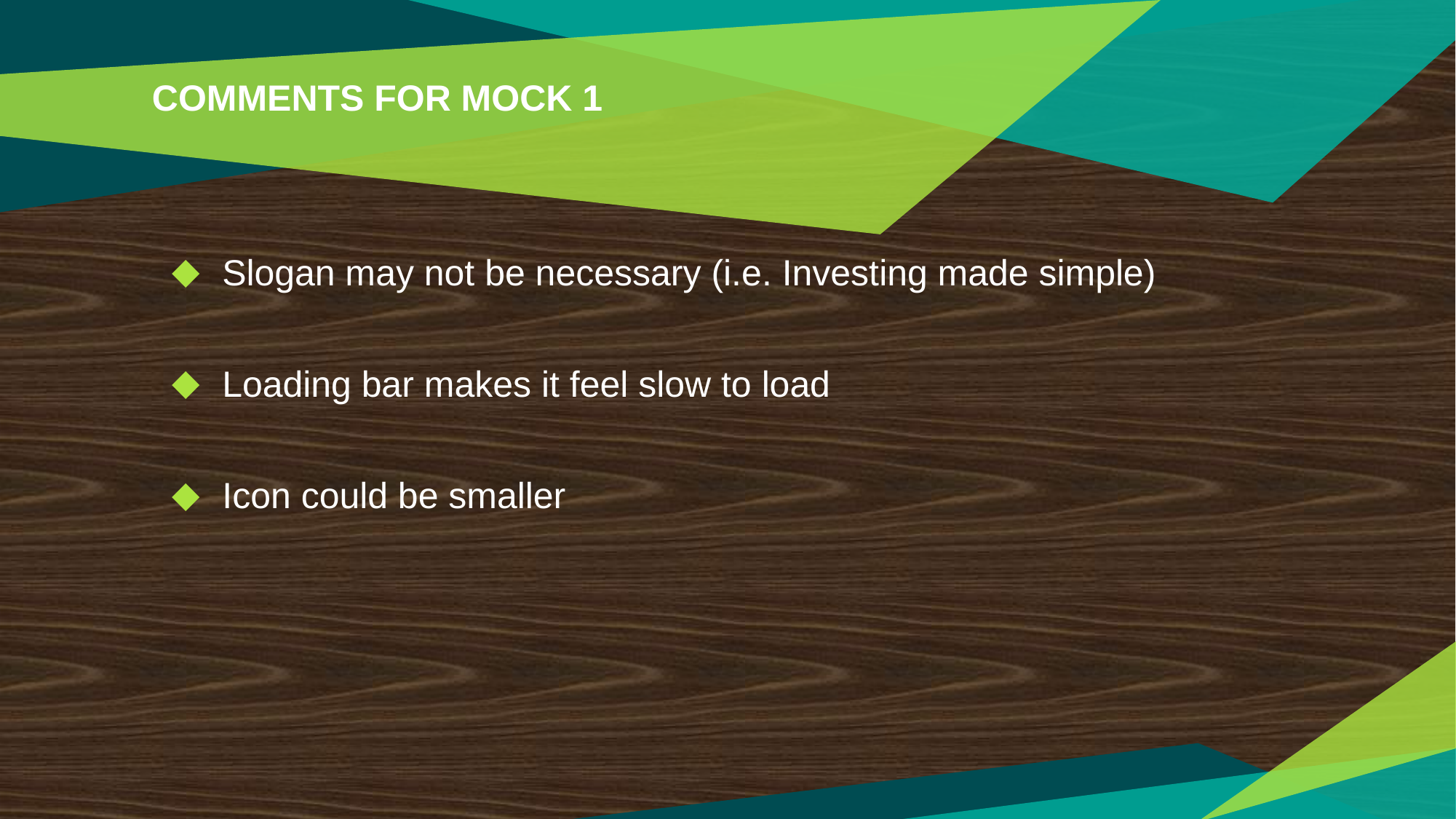

# COMMENTS FOR MOCK 1
Slogan may not be necessary (i.e. Investing made simple)

Loading bar makes it feel slow to load

Icon could be smaller